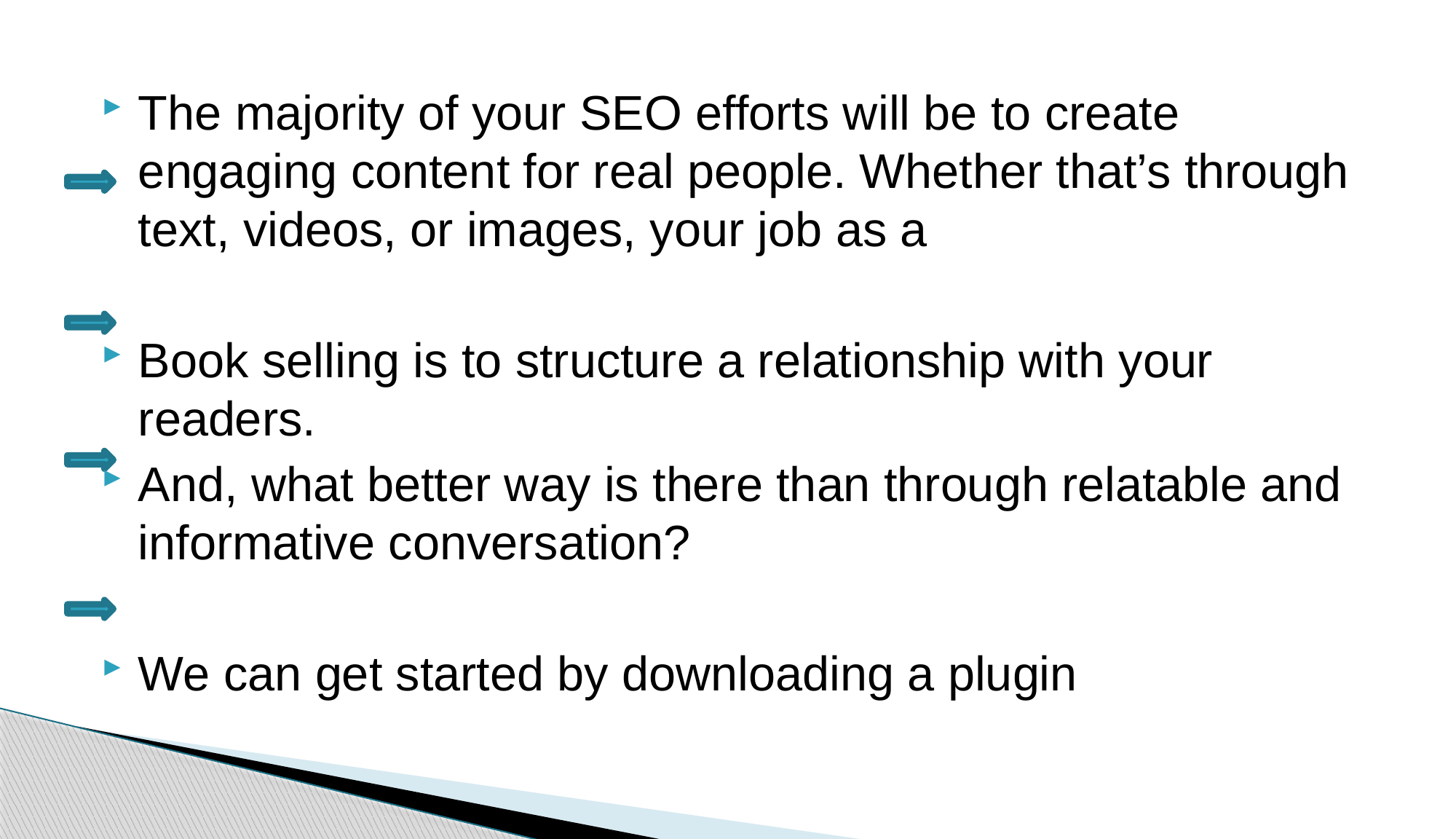

The majority of your SEO efforts will be to create engaging content for real people. Whether that’s through text, videos, or images, your job as a

Book selling is to structure a relationship with your readers.
And, what better way is there than through relatable and informative conversation?

We can get started by downloading a plugin